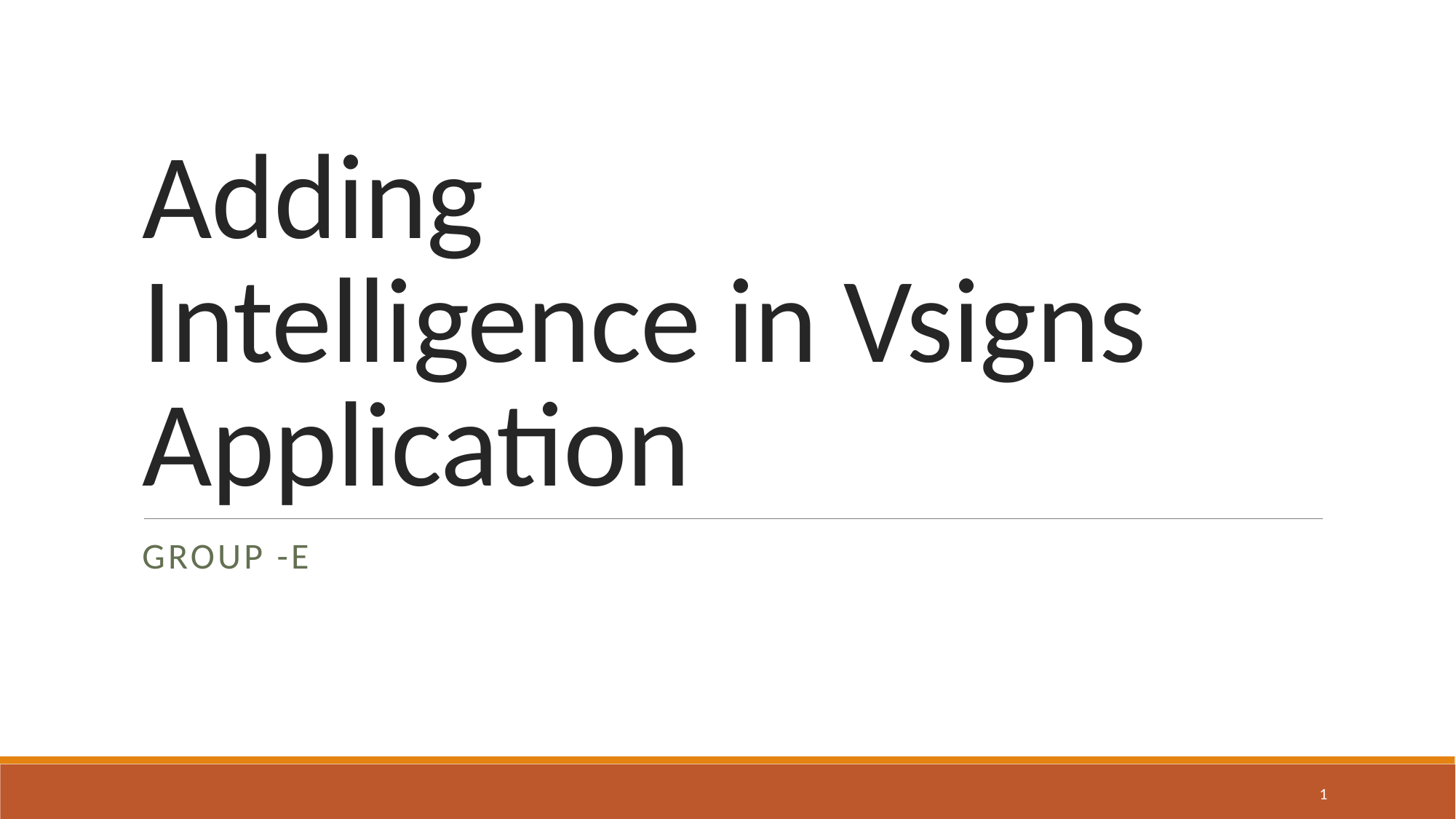

# Adding Intelligence in Vsigns Application
Group -E
1